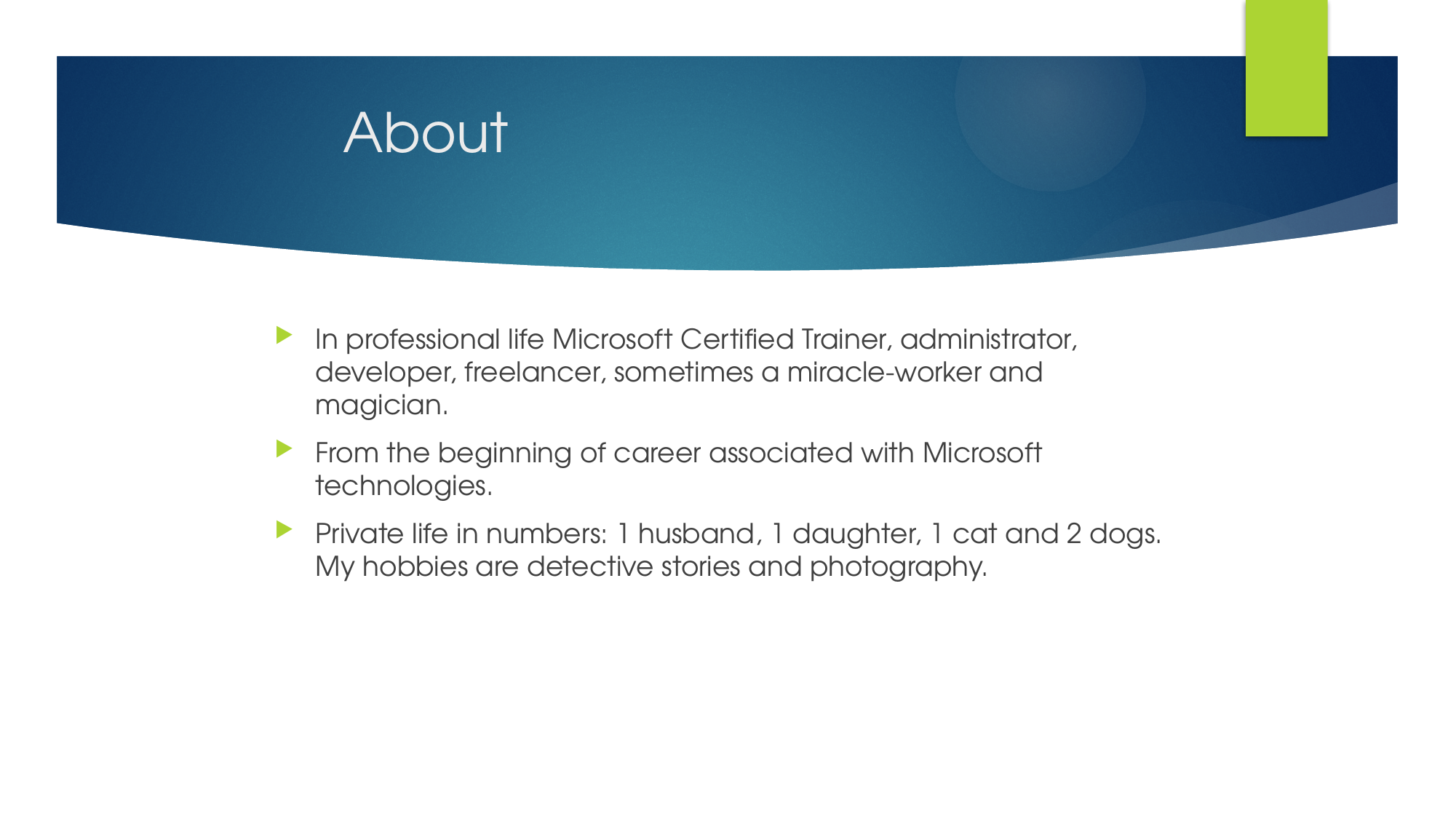

# About

In professional life Microsoft Certified Trainer, administrator, developer, freelancer, sometimes a miracle-worker and magician.
From the beginning of career associated with Microsoft technologies.
Private life in numbers: 1 husband, 1 daughter, 1 cat and 2 dogs. My hobbies are detective stories and photography.